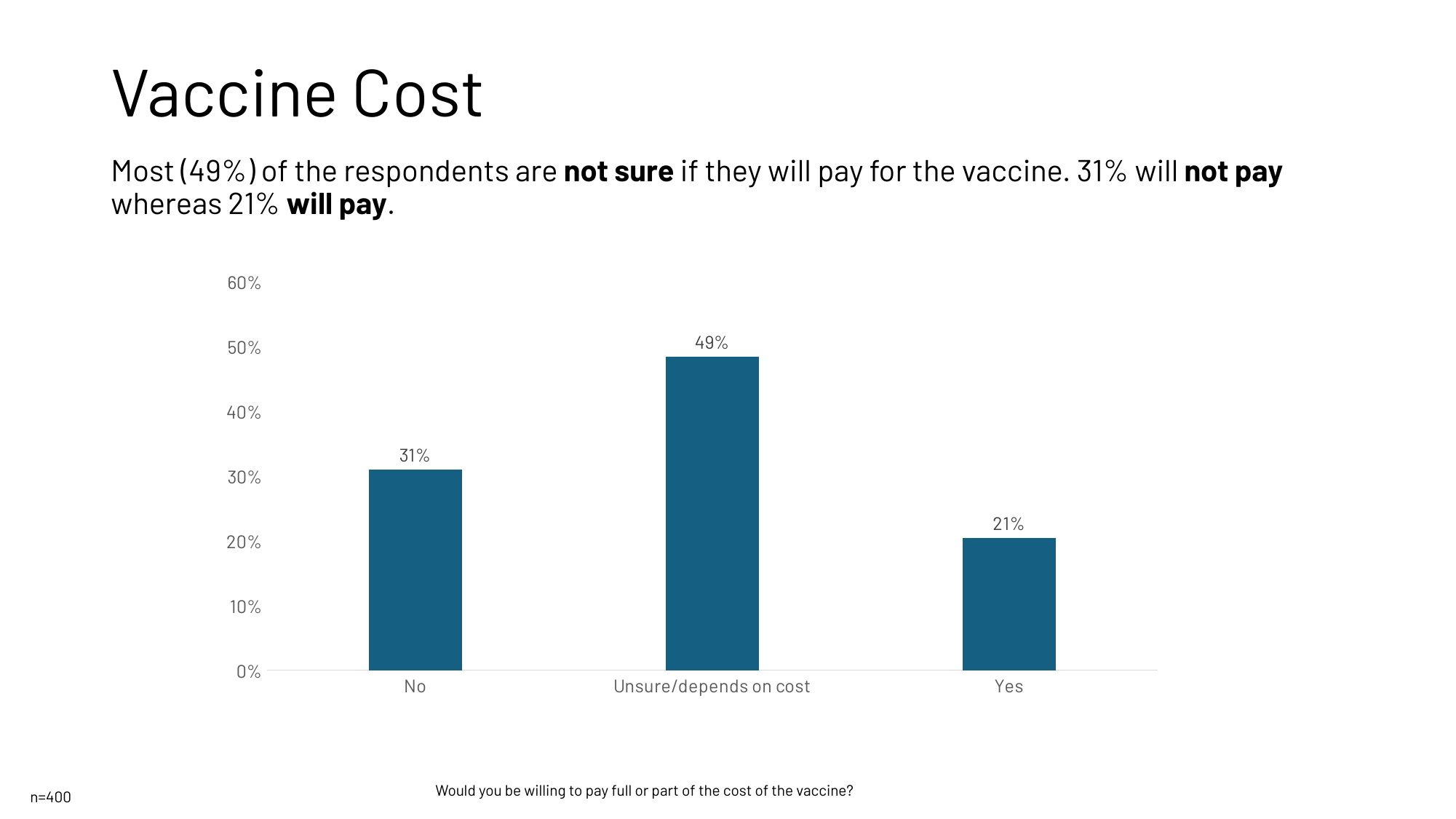

# Vaccine Cost
Most (49%) of the respondents are not sure if they will pay for the vaccine. 31% will not pay whereas 21% will pay.

### Chart

| Category | Count |
|---|---|
| No | 0.31 |
| Unsure/depends on cost | 0.485 |
| Yes | 0.205 |
Would you be willing to pay full or part of the cost of the vaccine?
n=400